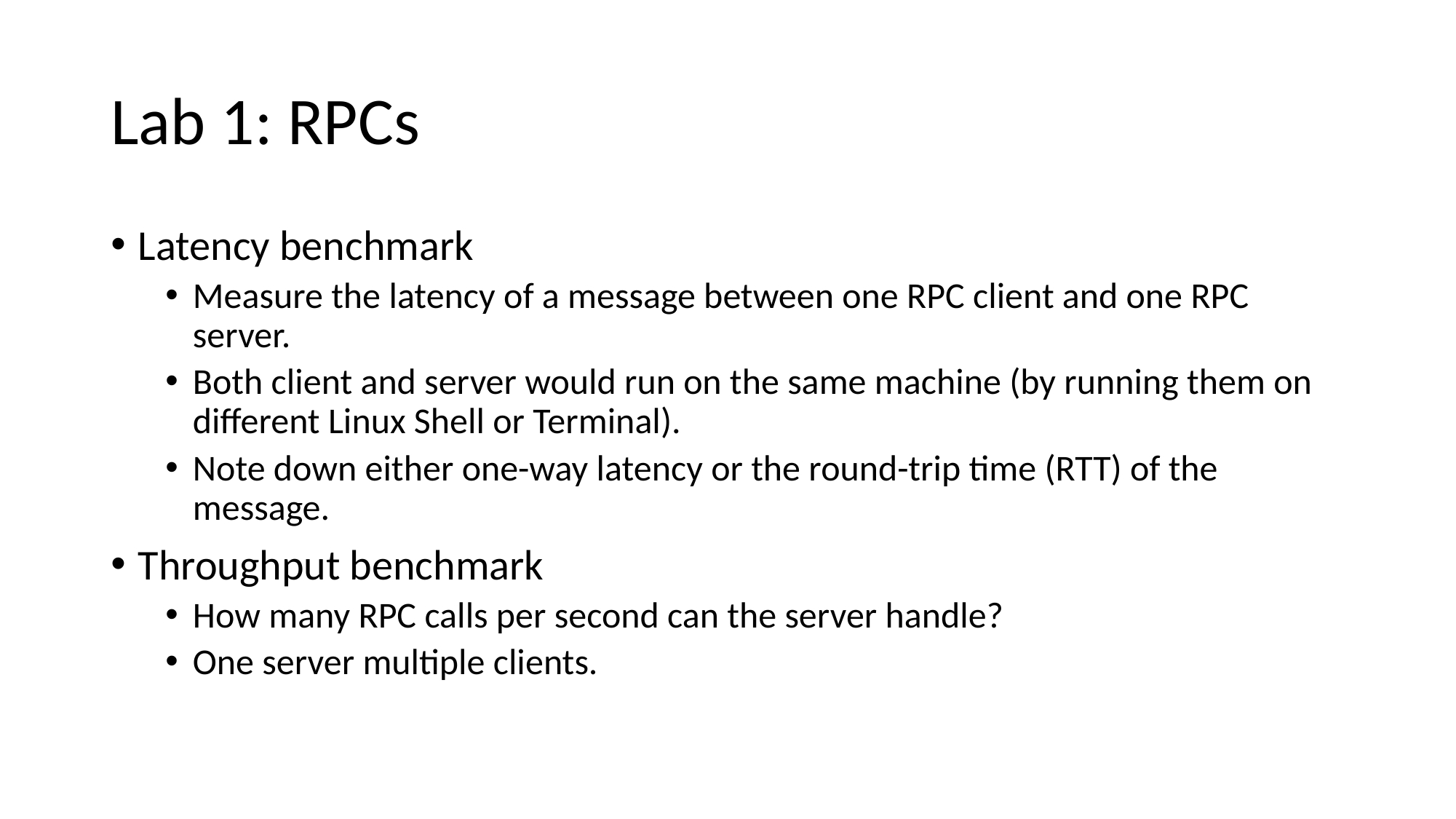

# Lab 1: RPCs
Latency benchmark
Measure the latency of a message between one RPC client and one RPC server.
Both client and server would run on the same machine (by running them on different Linux Shell or Terminal).
Note down either one-way latency or the round-trip time (RTT) of the message.
Throughput benchmark
How many RPC calls per second can the server handle?
One server multiple clients.